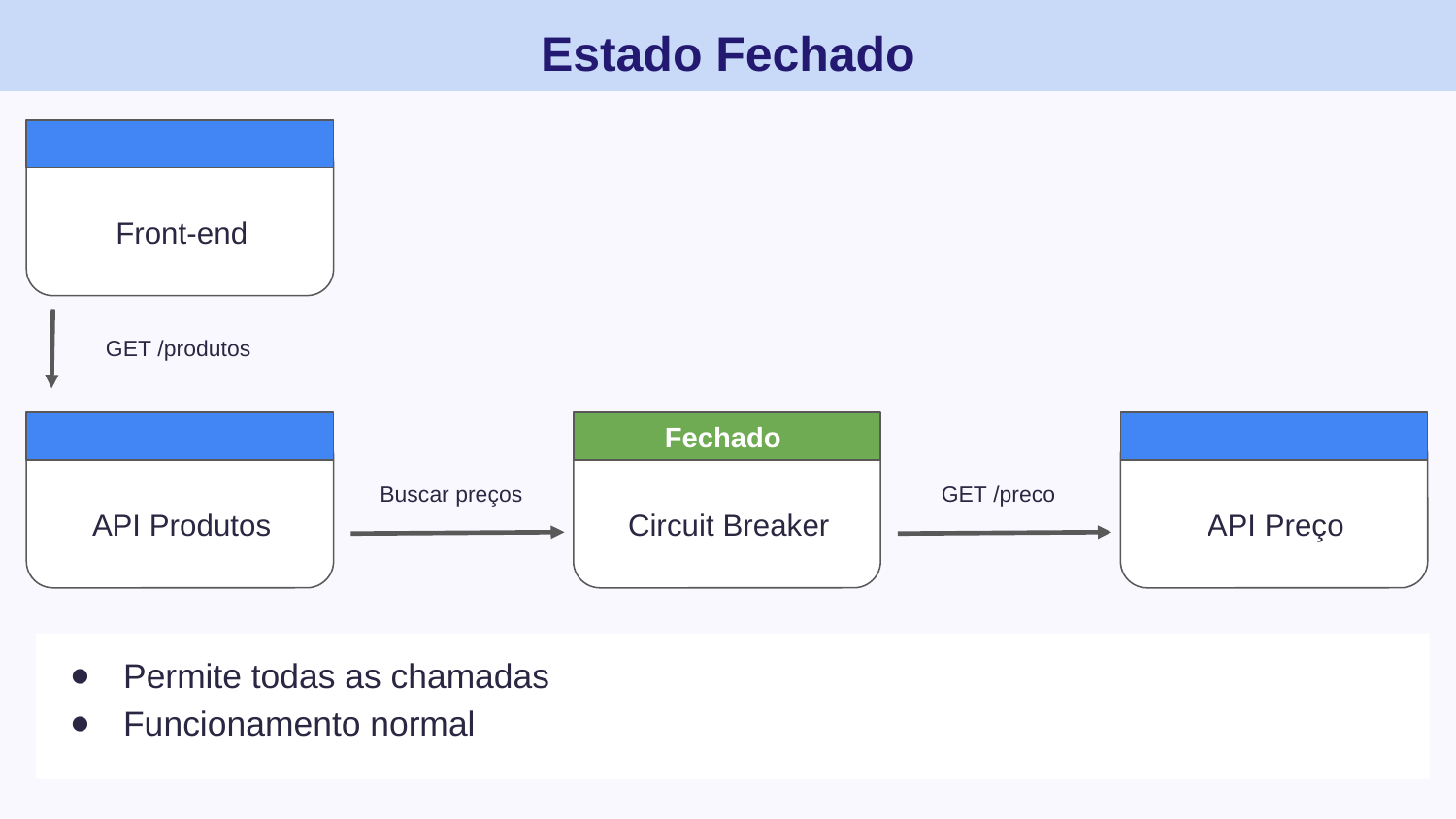

# Estado Fechado

Front-end
GET /produtos

API Produtos
Fechado

Circuit Breaker

API Preço
Buscar preços
GET /preco
Permite todas as chamadas
Funcionamento normal